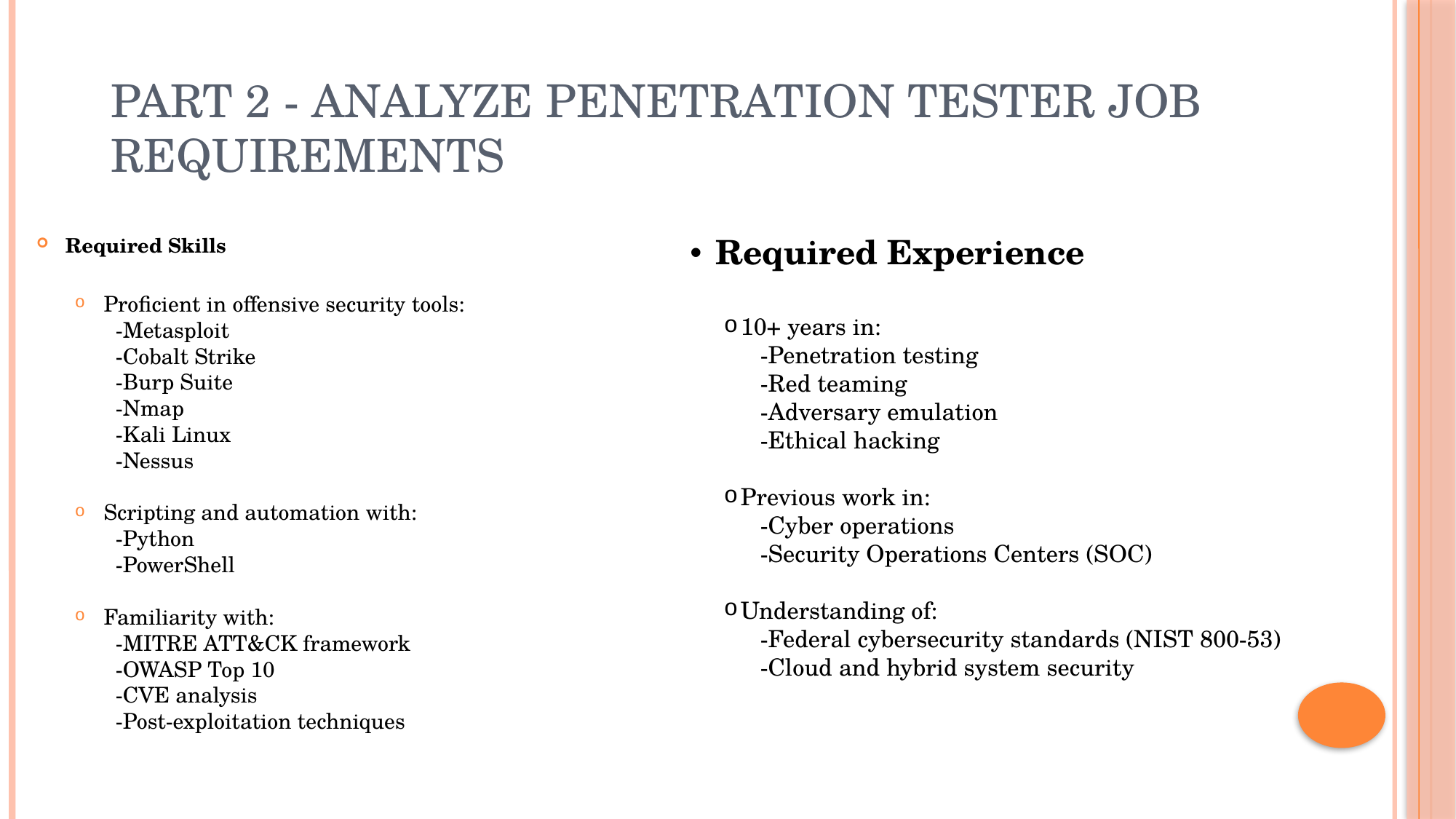

# Part 2 - Analyze Penetration Tester Job Requirements
Required Skills

Proficient in offensive security tools:
  -Metasploit
  -Cobalt Strike
  -Burp Suite
  -Nmap
  -Kali Linux
  -Nessus
Scripting and automation with:
  -Python
  -PowerShell
Familiarity with:
  -MITRE ATT&CK framework
  -OWASP Top 10
  -CVE analysis
  -Post-exploitation techniques

Required Experience

10+ years in:
   -Penetration testing
   -Red teaming
   -Adversary emulation
   -Ethical hacking

Previous work in:
   -Cyber operations
   -Security Operations Centers (SOC)

Understanding of:
   -Federal cybersecurity standards (NIST 800-53)
   -Cloud and hybrid system security